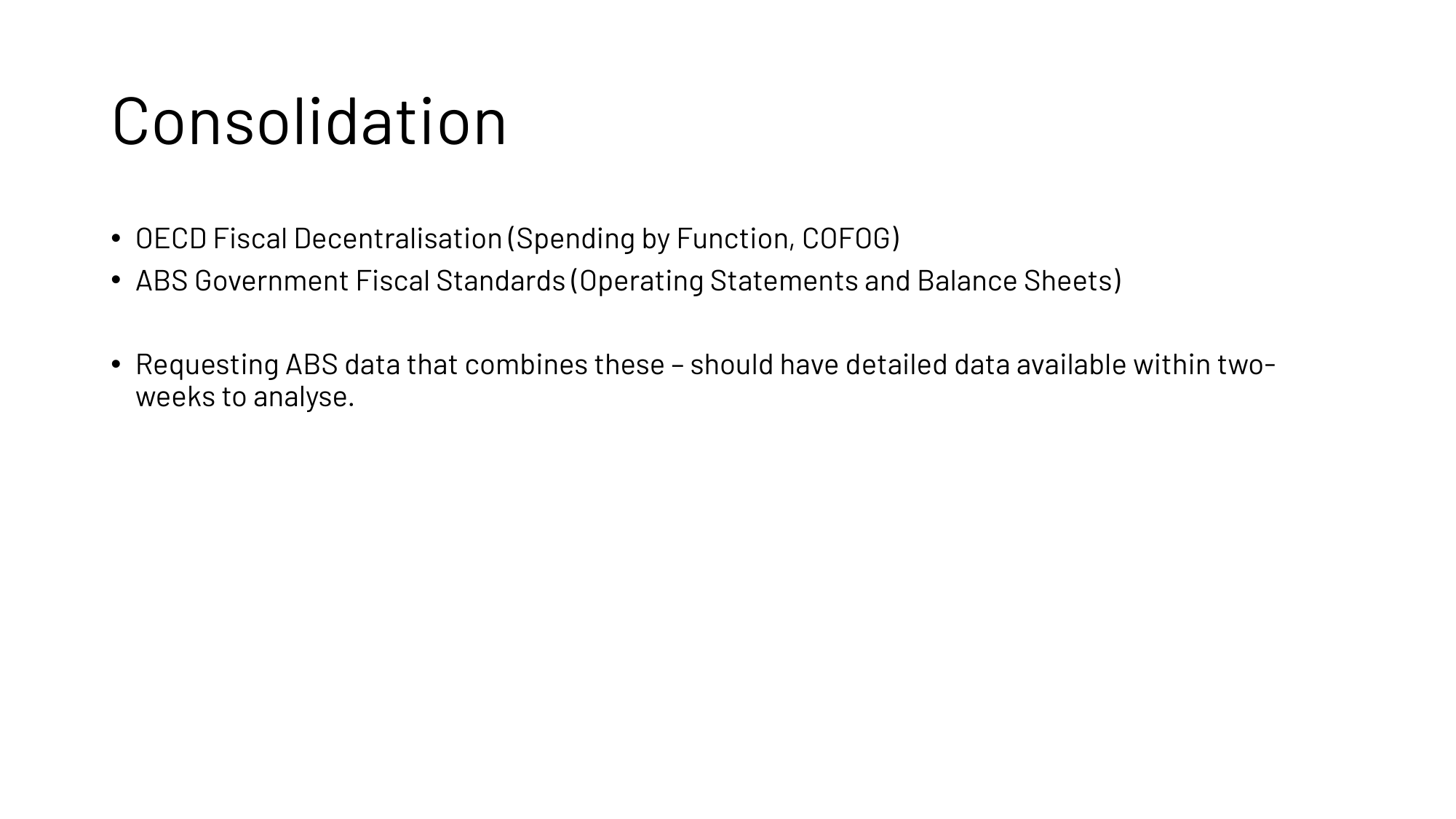

# Consolidation
OECD Fiscal Decentralisation (Spending by Function, COFOG)
ABS Government Fiscal Standards (Operating Statements and Balance Sheets)

Requesting ABS data that combines these – should have detailed data available within two-weeks to analyse.